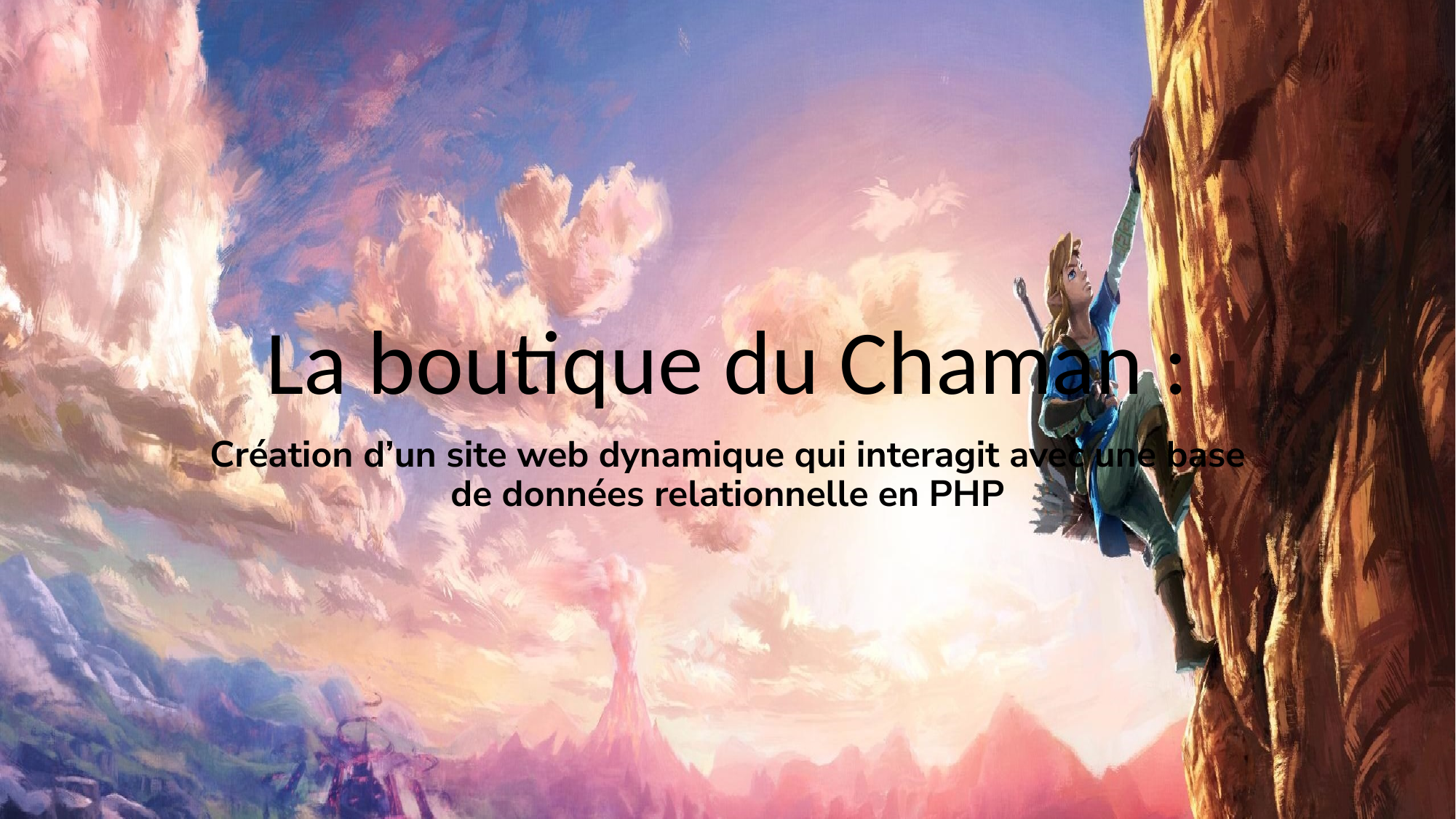

# La boutique du Chaman :
Création d’un site web dynamique qui interagit avec une base de données relationnelle en PHP